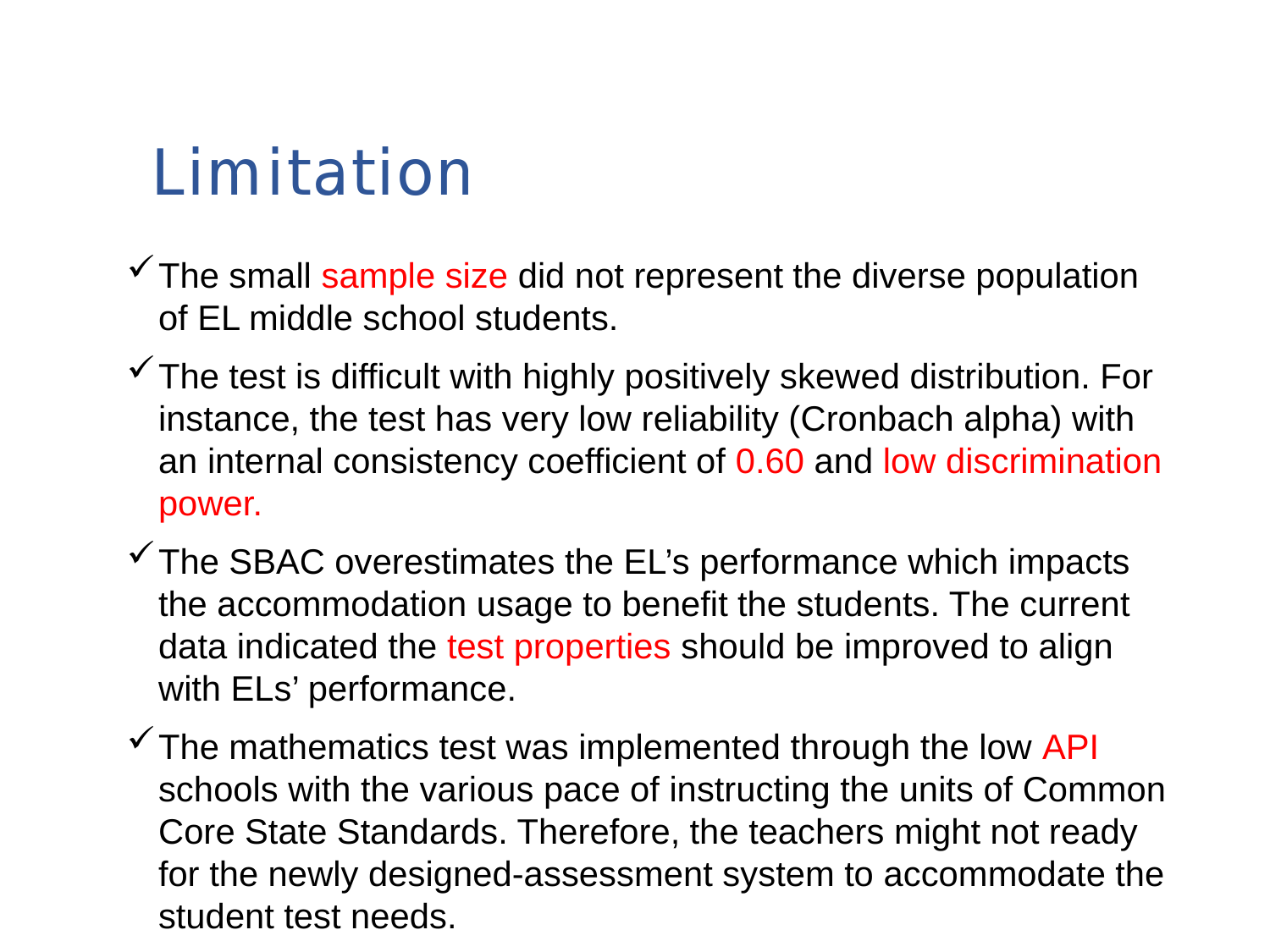

# Limitation
The small sample size did not represent the diverse population of EL middle school students.
The test is difficult with highly positively skewed distribution. For instance, the test has very low reliability (Cronbach alpha) with an internal consistency coefficient of 0.60 and low discrimination power.
The SBAC overestimates the EL’s performance which impacts the accommodation usage to benefit the students. The current data indicated the test properties should be improved to align with ELs’ performance.
The mathematics test was implemented through the low API schools with the various pace of instructing the units of Common Core State Standards. Therefore, the teachers might not ready for the newly designed-assessment system to accommodate the student test needs.